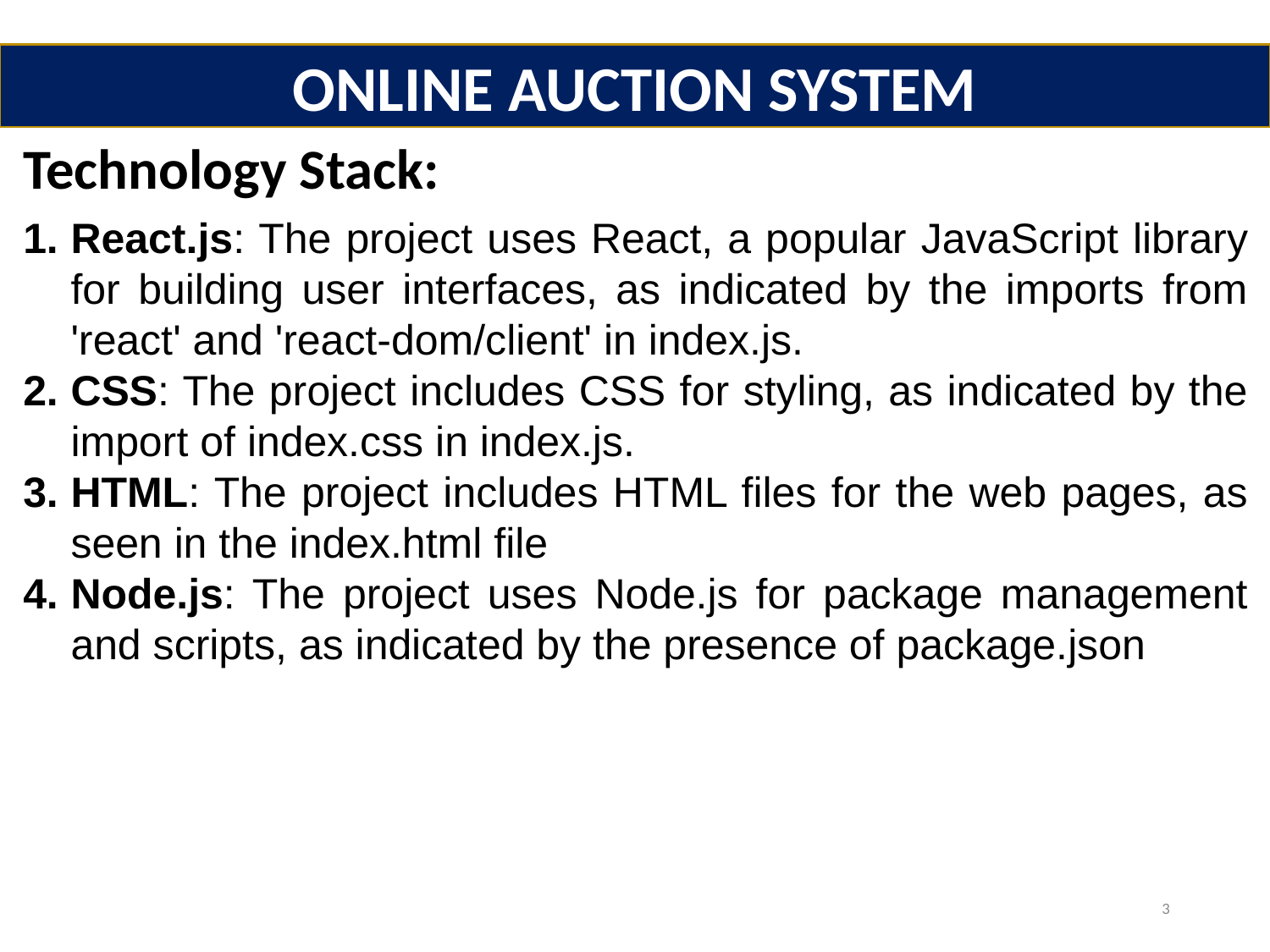

ONLINE AUCTION SYSTEM
Technology Stack:
React.js: The project uses React, a popular JavaScript library for building user interfaces, as indicated by the imports from 'react' and 'react-dom/client' in index.js.
CSS: The project includes CSS for styling, as indicated by the import of index.css in index.js.
HTML: The project includes HTML files for the web pages, as seen in the index.html file
Node.js: The project uses Node.js for package management and scripts, as indicated by the presence of package.json

3